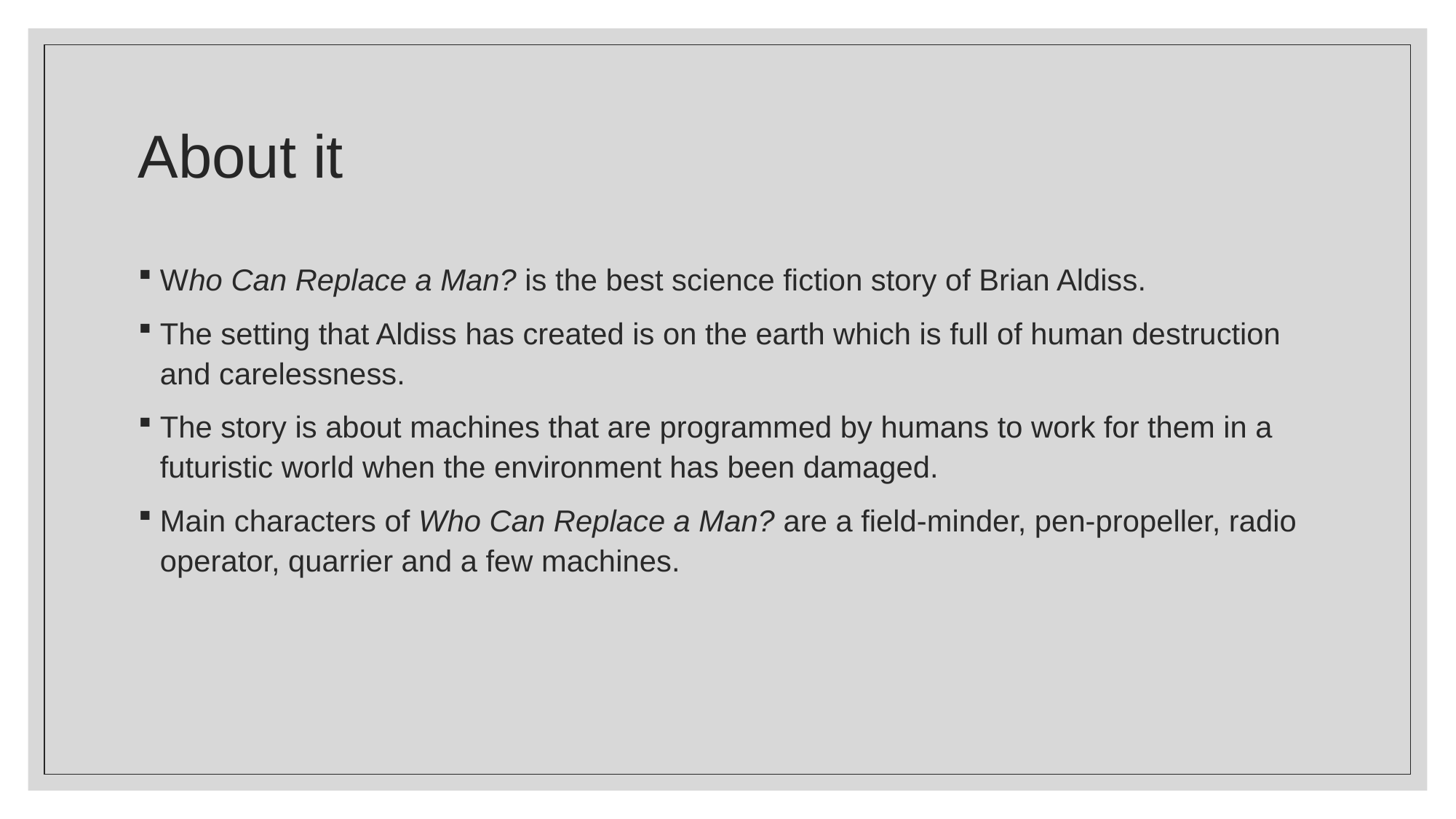

# About it
Who Can Replace a Man? is the best science fiction story of Brian Aldiss.
The setting that Aldiss has created is on the earth which is full of human destruction and carelessness.
The story is about machines that are programmed by humans to work for them in a futuristic world when the environment has been damaged.
Main characters of Who Can Replace a Man? are a field-minder, pen-propeller, radio operator, quarrier and a few machines.